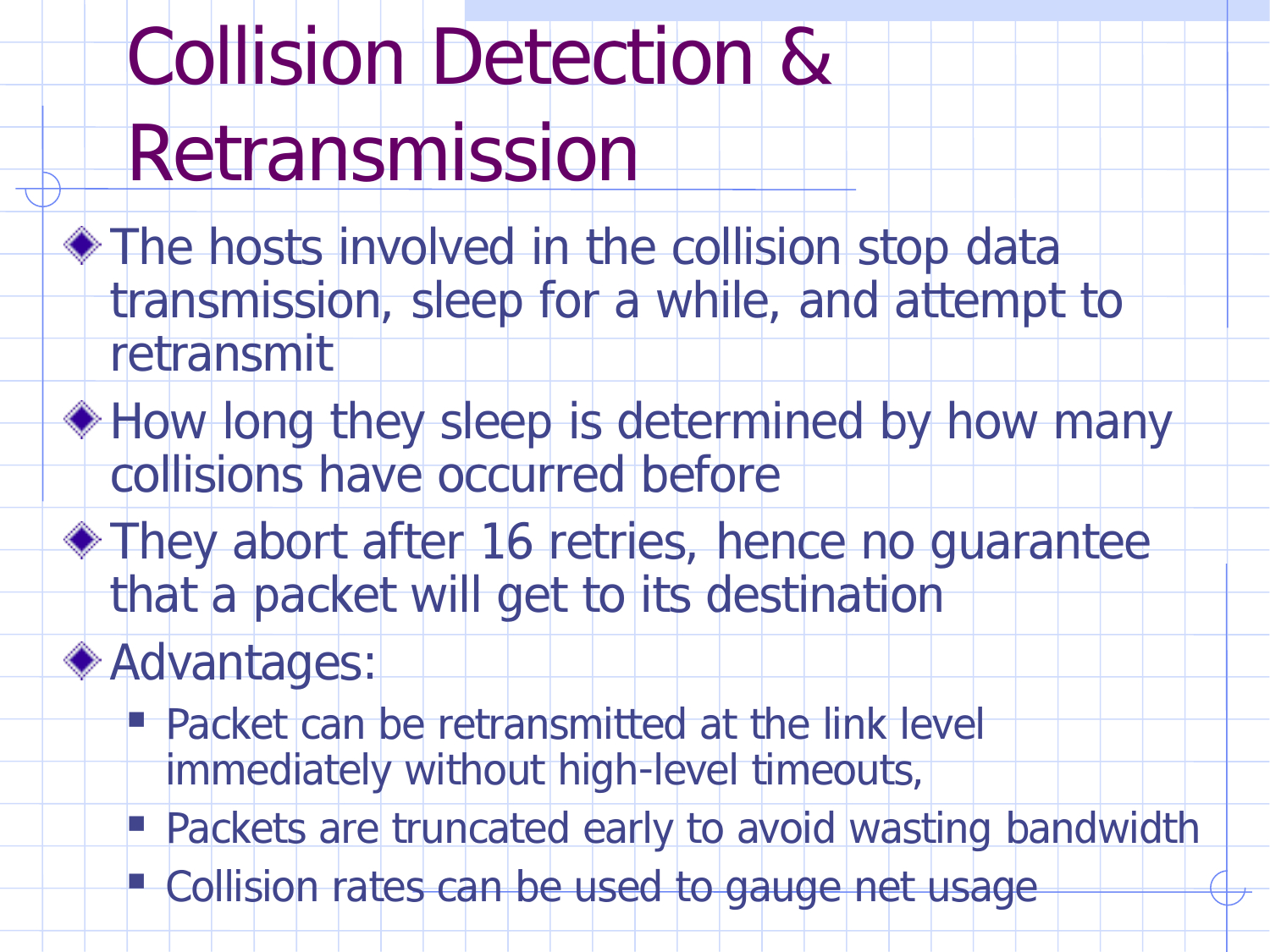

# Collision Detection & Retransmission
The hosts involved in the collision stop data transmission, sleep for a while, and attempt to retransmit
How long they sleep is determined by how many collisions have occurred before
They abort after 16 retries, hence no guarantee that a packet will get to its destination
Advantages:
Packet can be retransmitted at the link level immediately without high-level timeouts,
Packets are truncated early to avoid wasting bandwidth
Collision rates can be used to gauge net usage